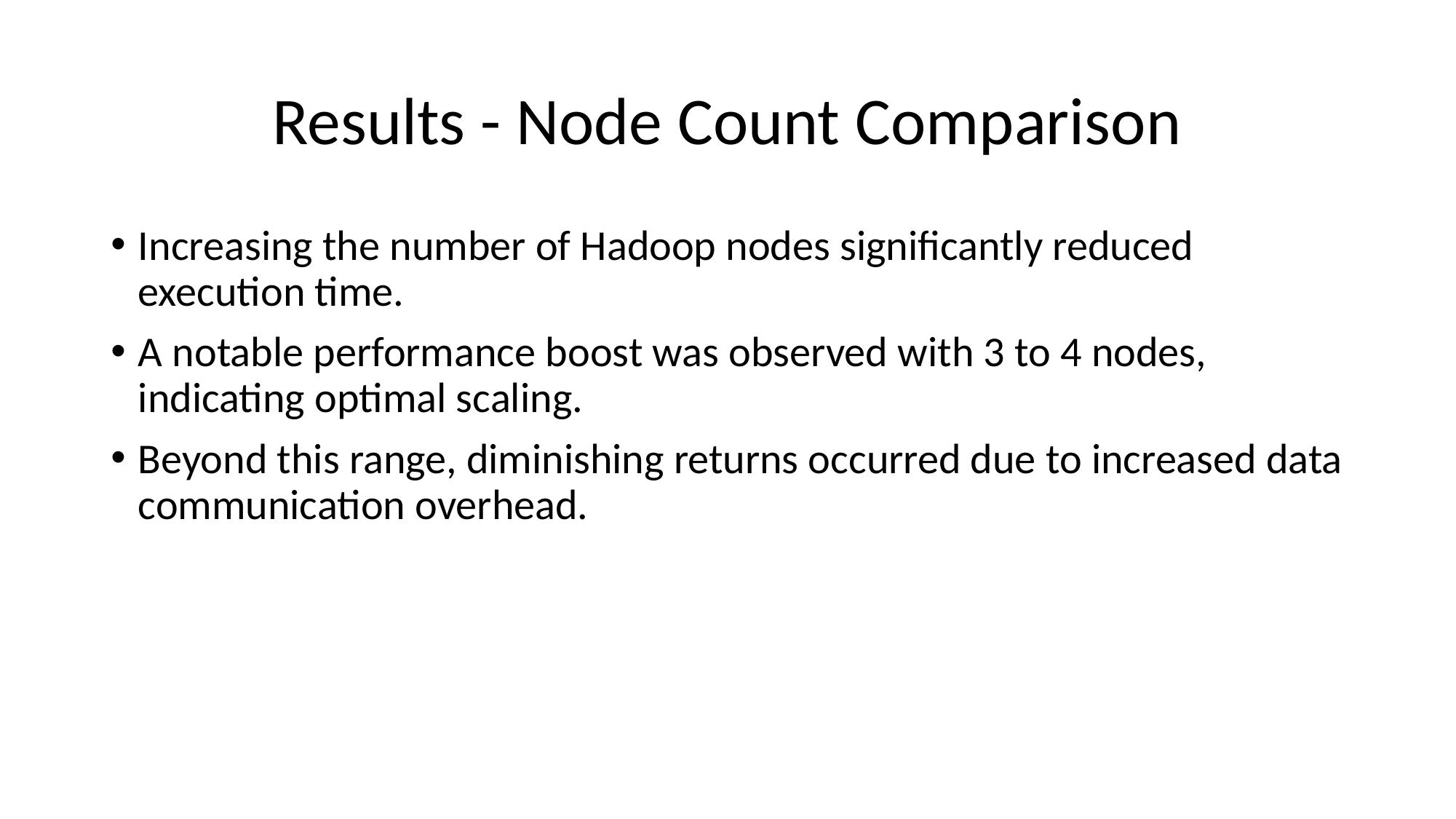

# Results - Node Count Comparison
Increasing the number of Hadoop nodes significantly reduced execution time.
A notable performance boost was observed with 3 to 4 nodes, indicating optimal scaling.
Beyond this range, diminishing returns occurred due to increased data communication overhead.